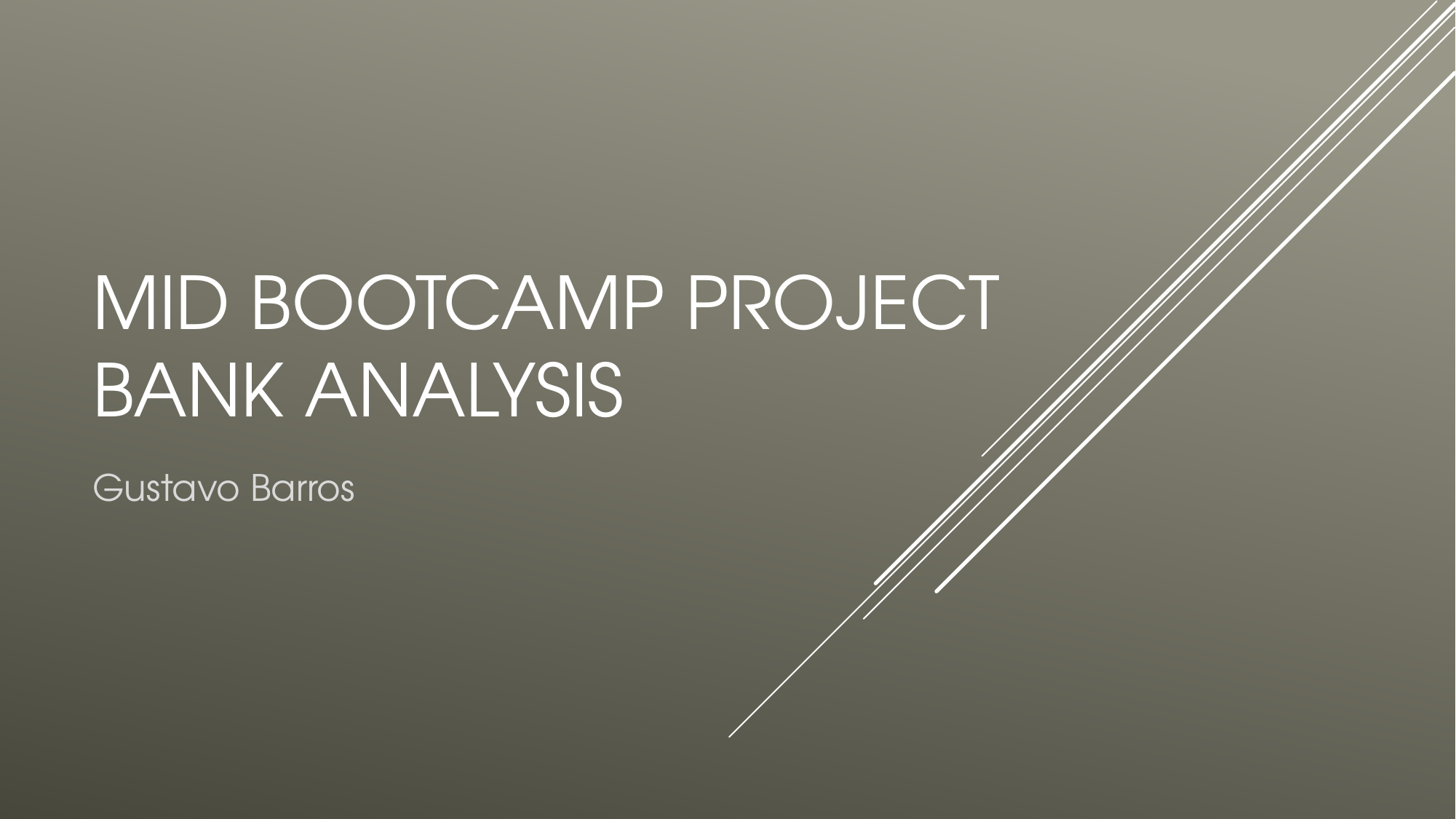

# Mid Bootcamp Project Bank Analysis
Gustavo Barros